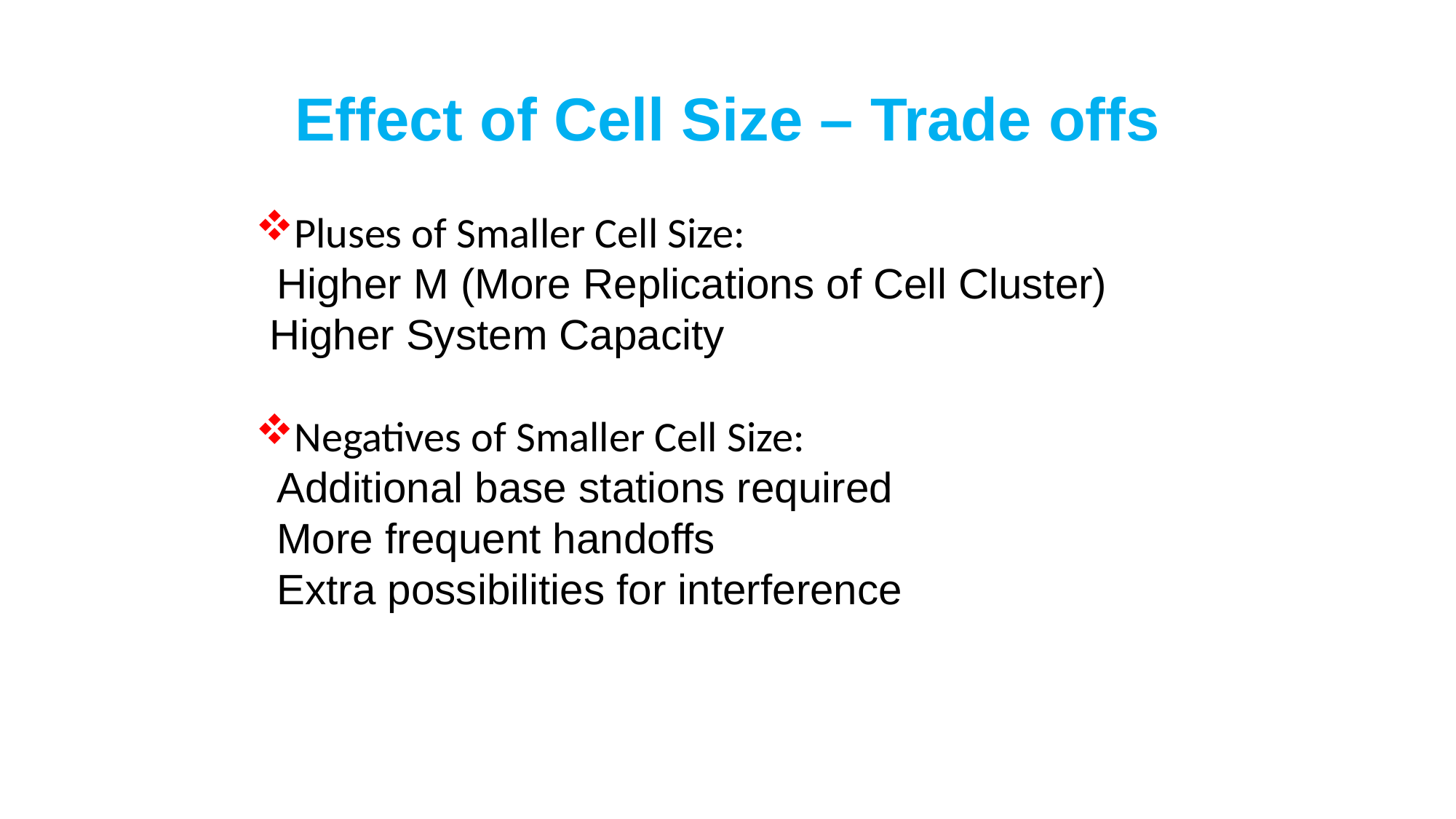

# Effect of Cell Size – Trade offs
Pluses of Smaller Cell Size:
Higher M (More Replications of Cell Cluster)     Higher System Capacity

Negatives of Smaller Cell Size:
Additional base stations required
More frequent handoffs
Extra possibilities for interference